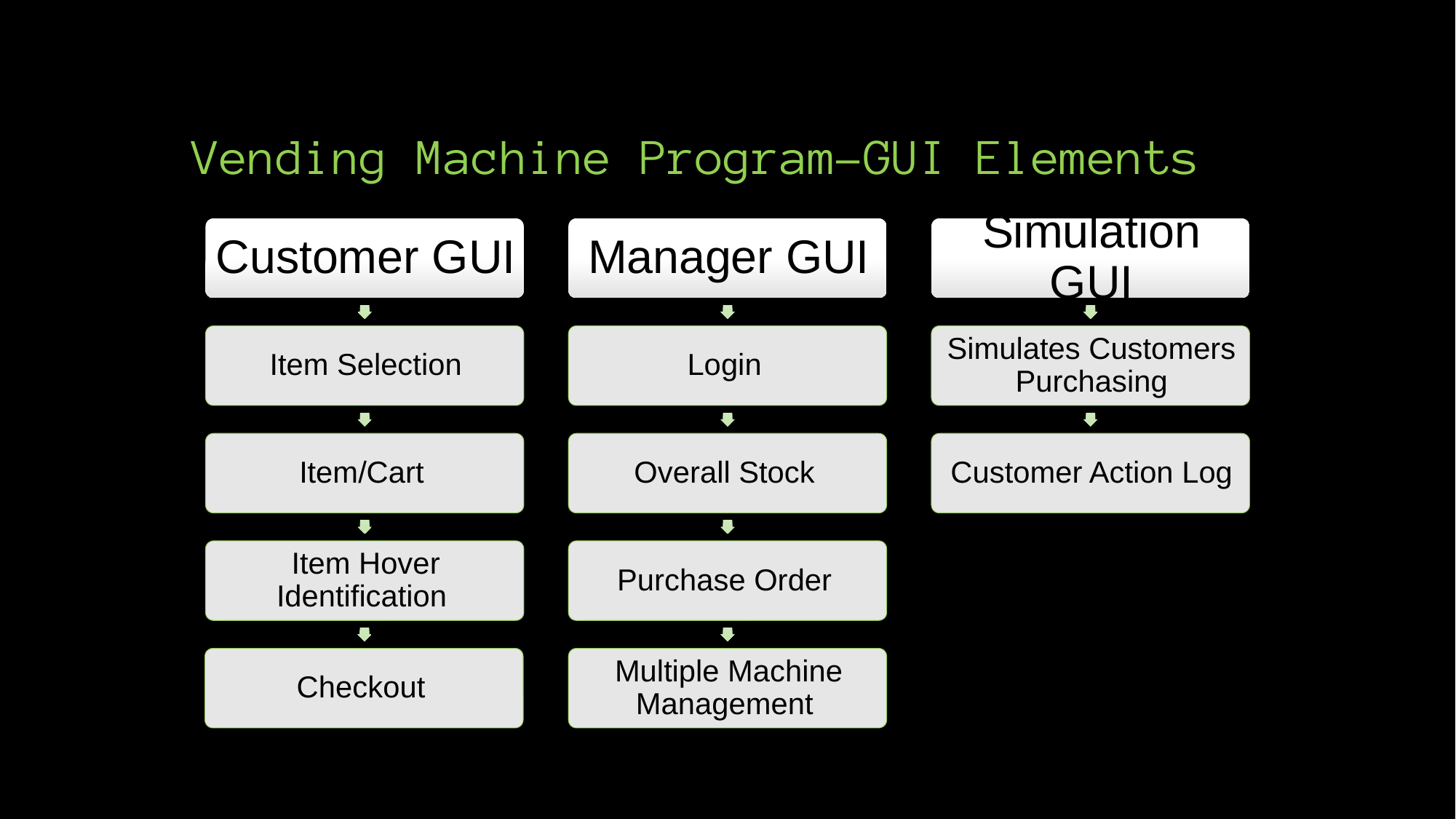

# Vending Machine Program-GUI Elements
Customer GUI
Item Selection
Item/Cart
Item Hover Identification
Checkout
Manager GUI
Login
Overall Stock
Purchase Order
Multiple Machine Management
Simulation GUI
Simulates Customers Purchasing
Customer Action Log